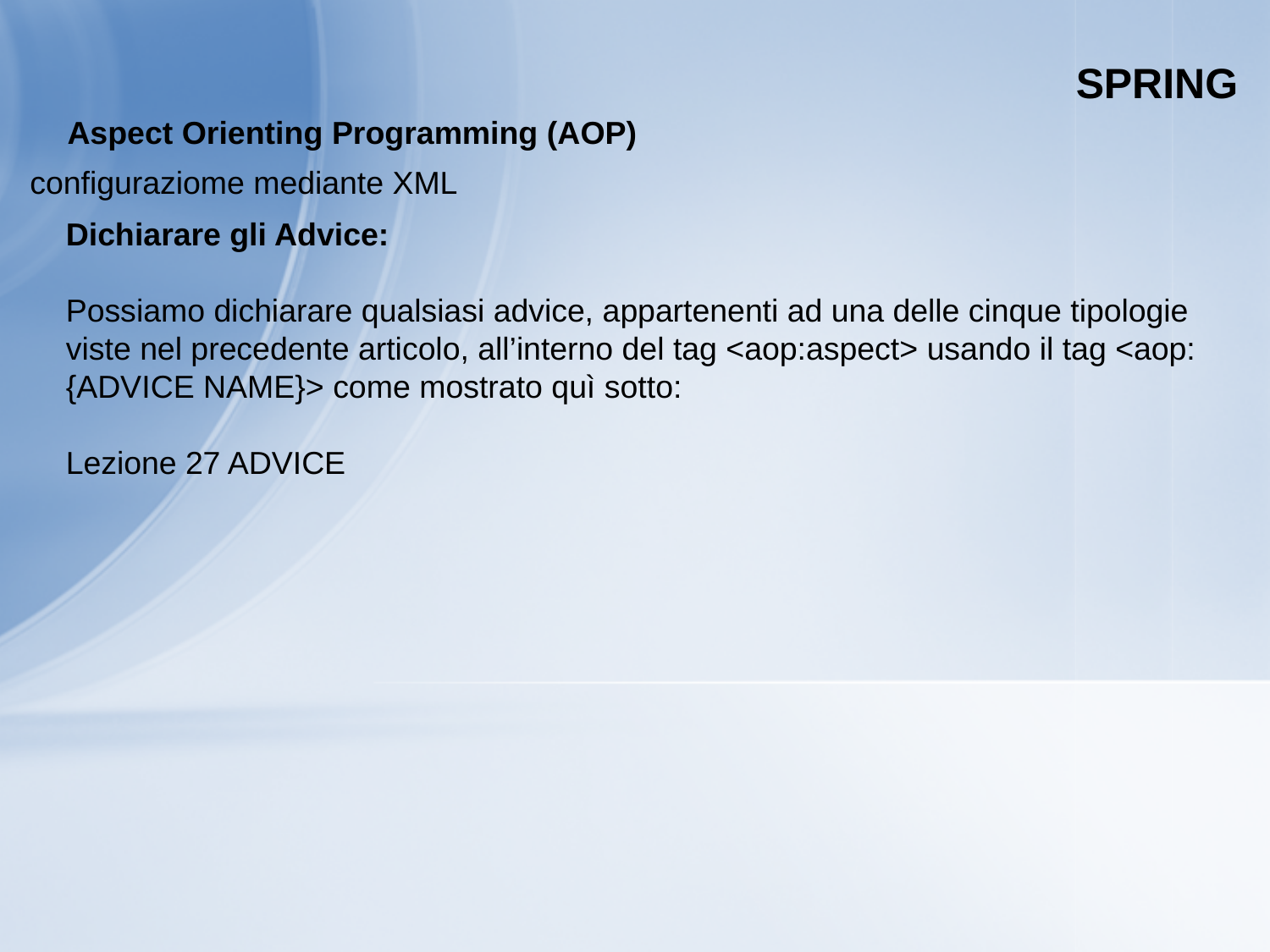

SPRING
Aspect Orienting Programming (AOP)
configuraziome mediante XML
Dichiarare gli Advice:

Possiamo dichiarare qualsiasi advice, appartenenti ad una delle cinque tipologie viste nel precedente articolo, all’interno del tag <aop:aspect> usando il tag <aop:{ADVICE NAME}> come mostrato quì sotto:

Lezione 27 ADVICE